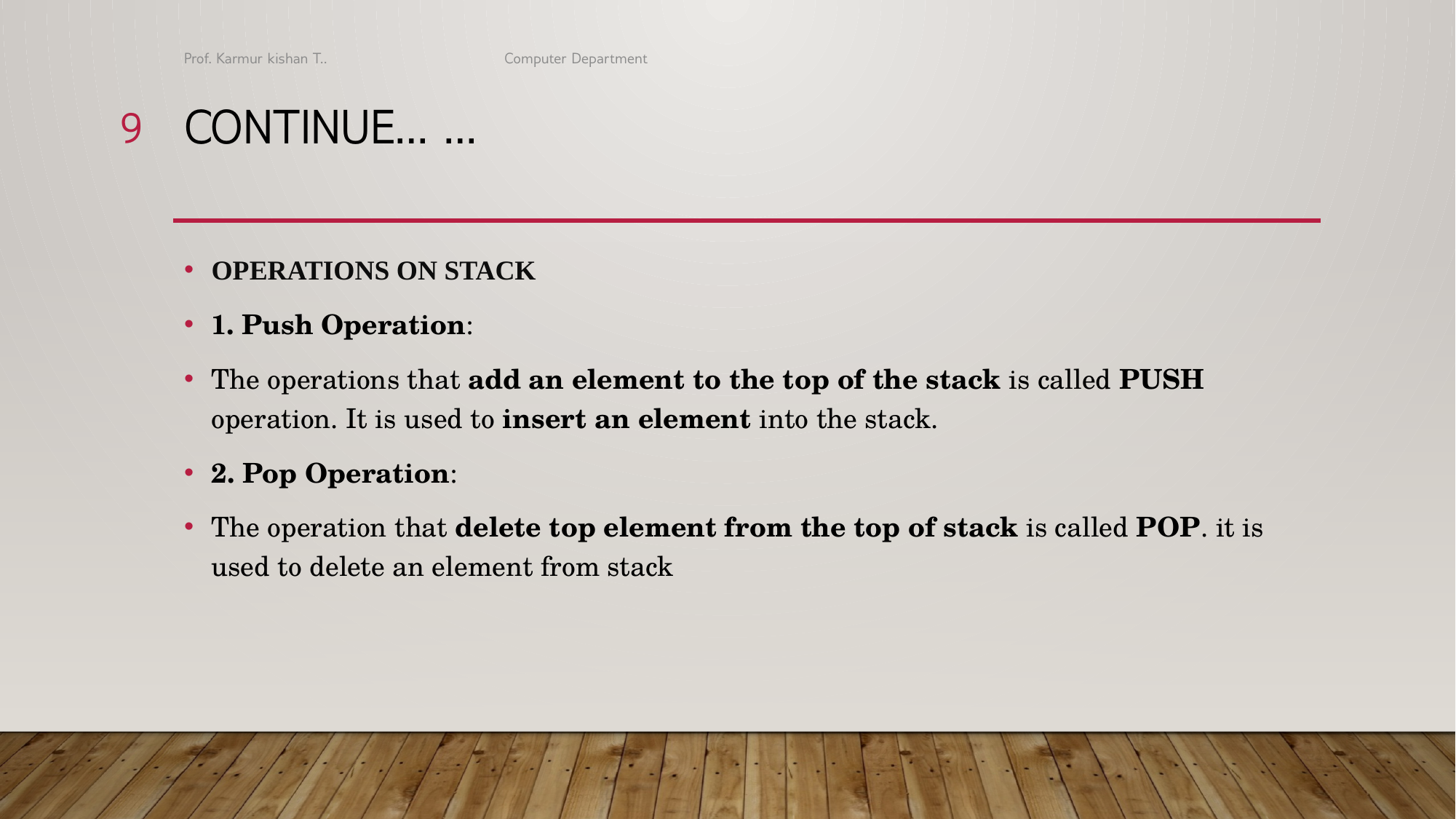

Prof. Karmur kishan T..                                       Computer Department
9
# Continue… …
OPERATIONS ON STACK
1. Push Operation:
The operations that add an element to the top of the stack is called PUSH operation. It is used to insert an element into the stack.
2. Pop Operation:
The operation that delete top element from the top of stack is called POP. it is used to delete an element from stack